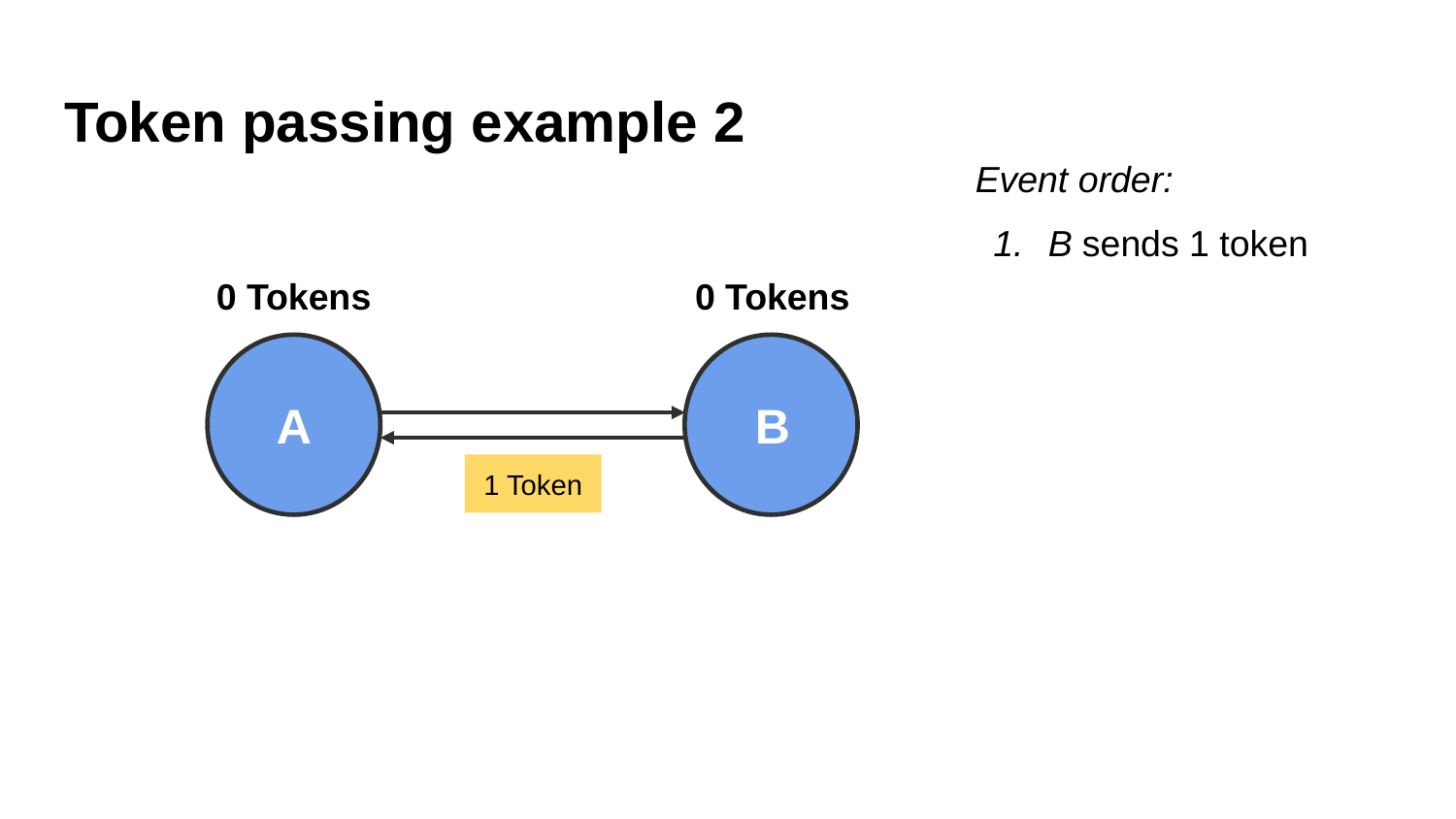

# Token passing example 2
Event order:
B sends 1 token
0 Tokens
0 Tokens

A
B
1 Token